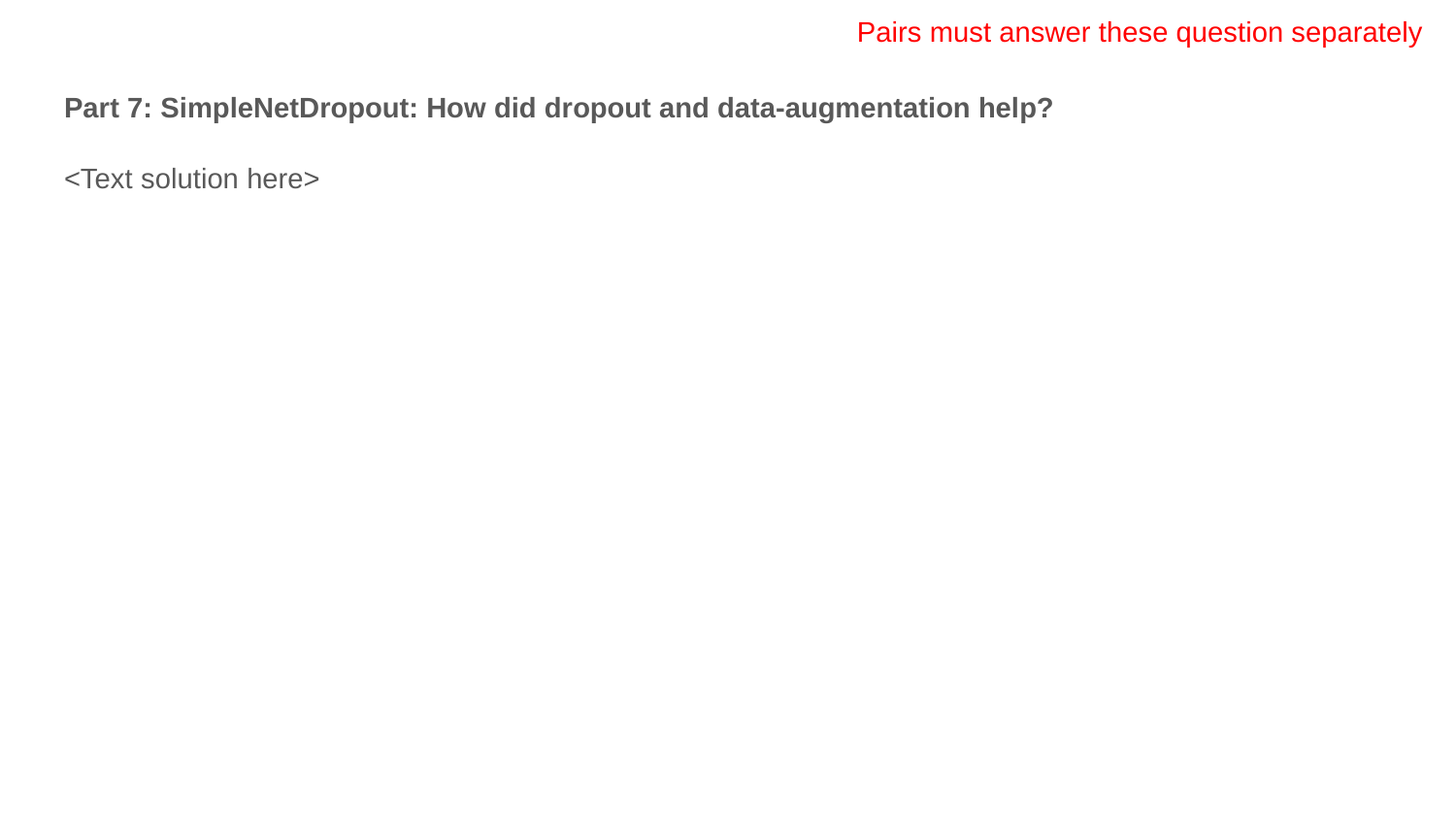

Pairs must answer these question separately
Part 7: SimpleNetDropout: How did dropout and data-augmentation help?
<Text solution here>